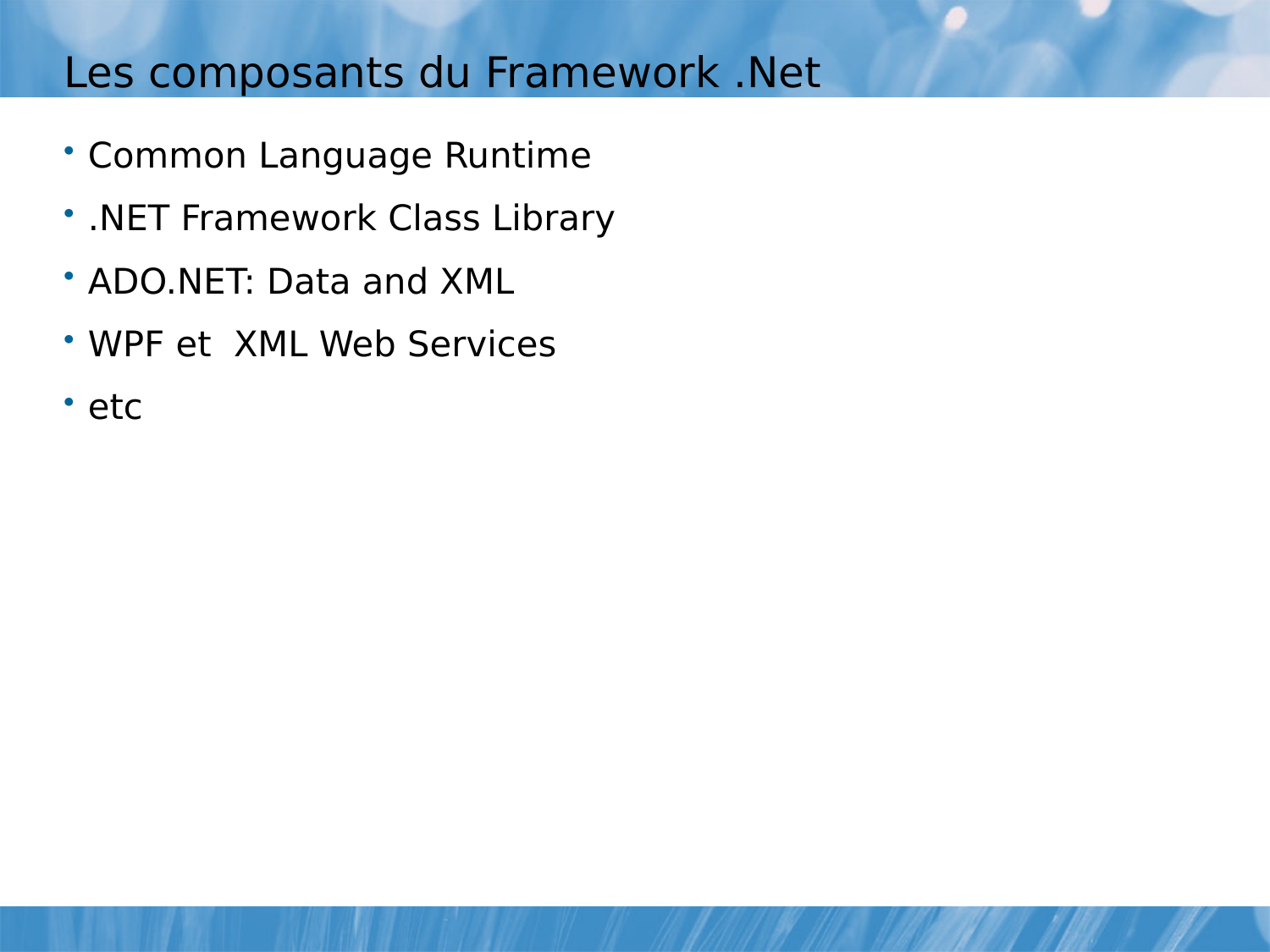

# Les composants du Framework .Net
Common Language Runtime
.NET Framework Class Library
ADO.NET: Data and XML
WPF et  XML Web Services
etc